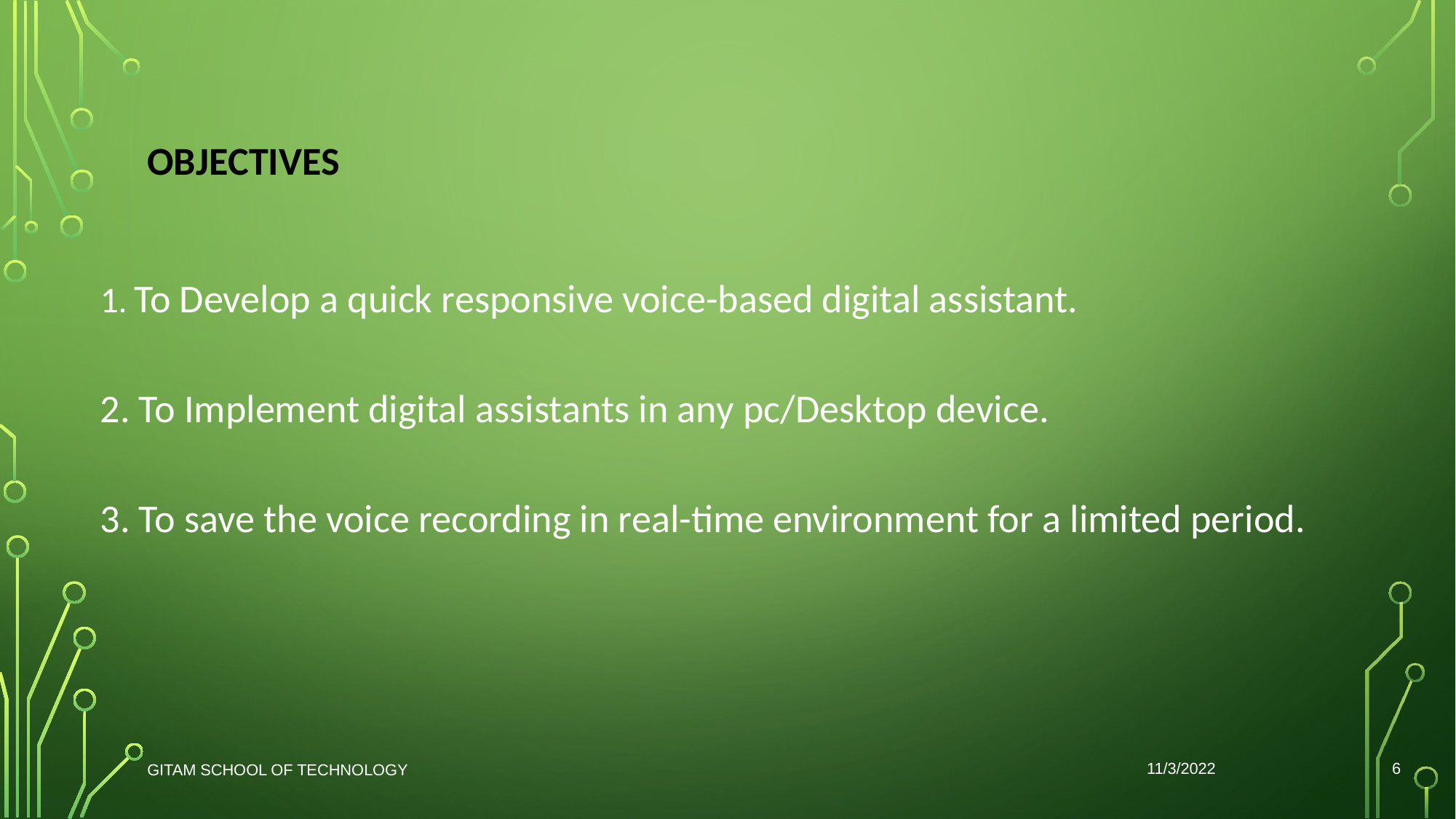

# Objectives
1. To Develop a quick responsive voice-based digital assistant.
2. To Implement digital assistants in any pc/Desktop device.
3. To save the voice recording in real-time environment for a limited period.
6
11/3/2022
GITAM School of Technology